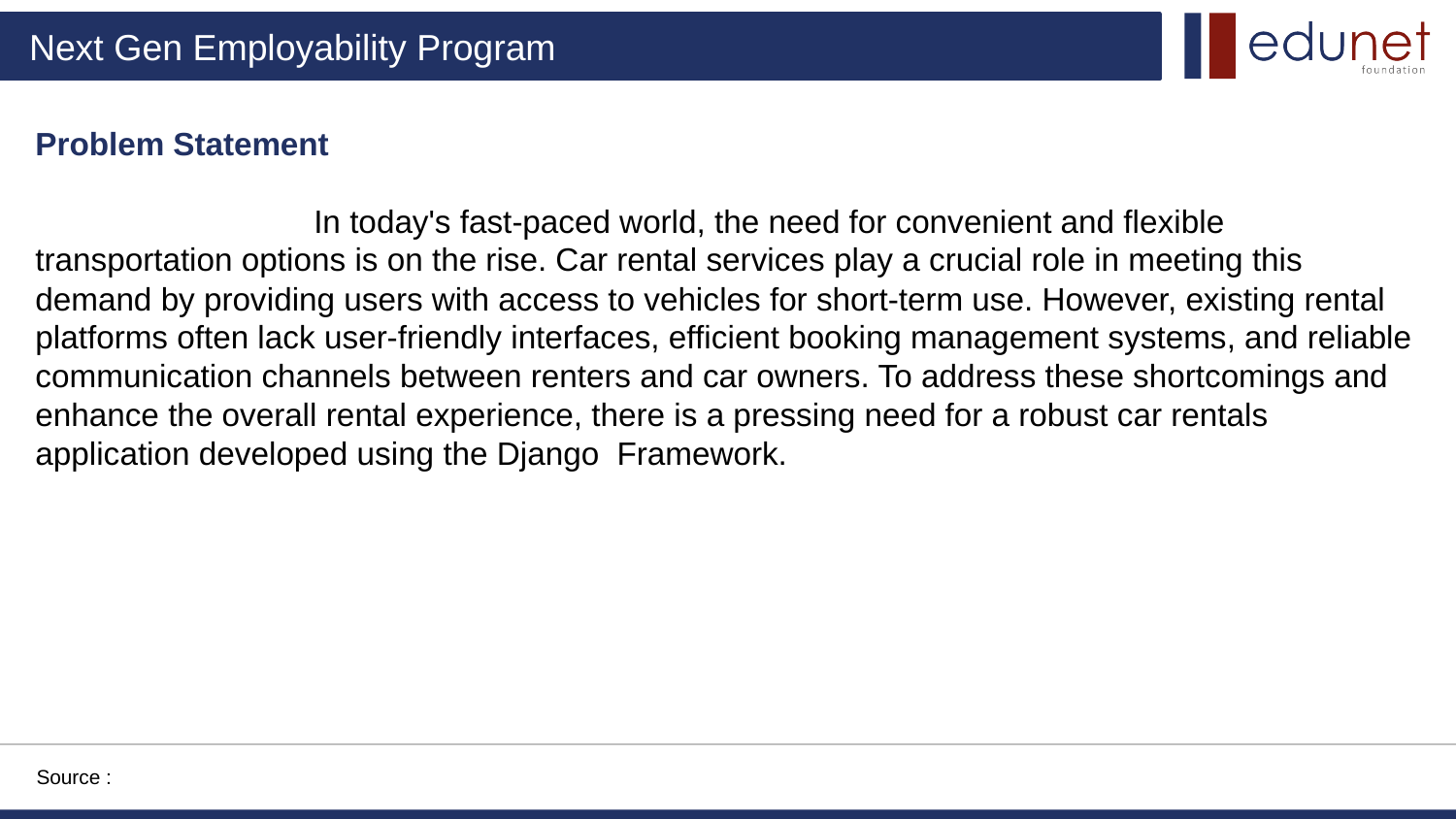

Problem Statement
                               In today's fast-paced world, the need for convenient and flexible transportation options is on the rise. Car rental services play a crucial role in meeting this demand by providing users with access to vehicles for short-term use. However, existing rental platforms often lack user-friendly interfaces, efficient booking management systems, and reliable communication channels between renters and car owners. To address these shortcomings and enhance the overall rental experience, there is a pressing need for a robust car rentals application developed using the Django  Framework.
Source :